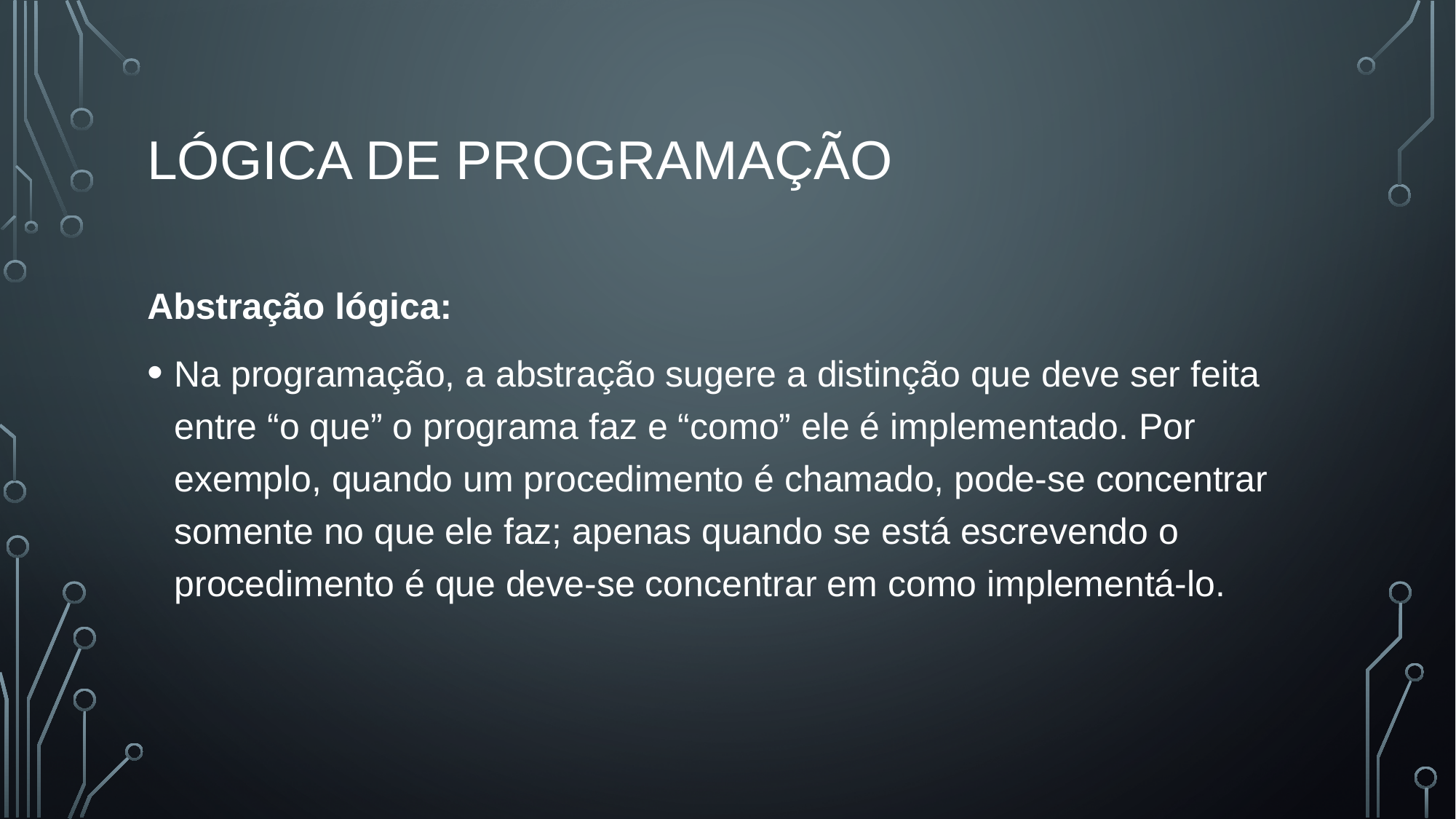

# Lógica de programação
Abstração lógica:
Na programação, a abstração sugere a distinção que deve ser feita entre “o que” o programa faz e “como” ele é implementado. Por exemplo, quando um procedimento é chamado, pode-se concentrar somente no que ele faz; apenas quando se está escrevendo o procedimento é que deve-se concentrar em como implementá-lo.